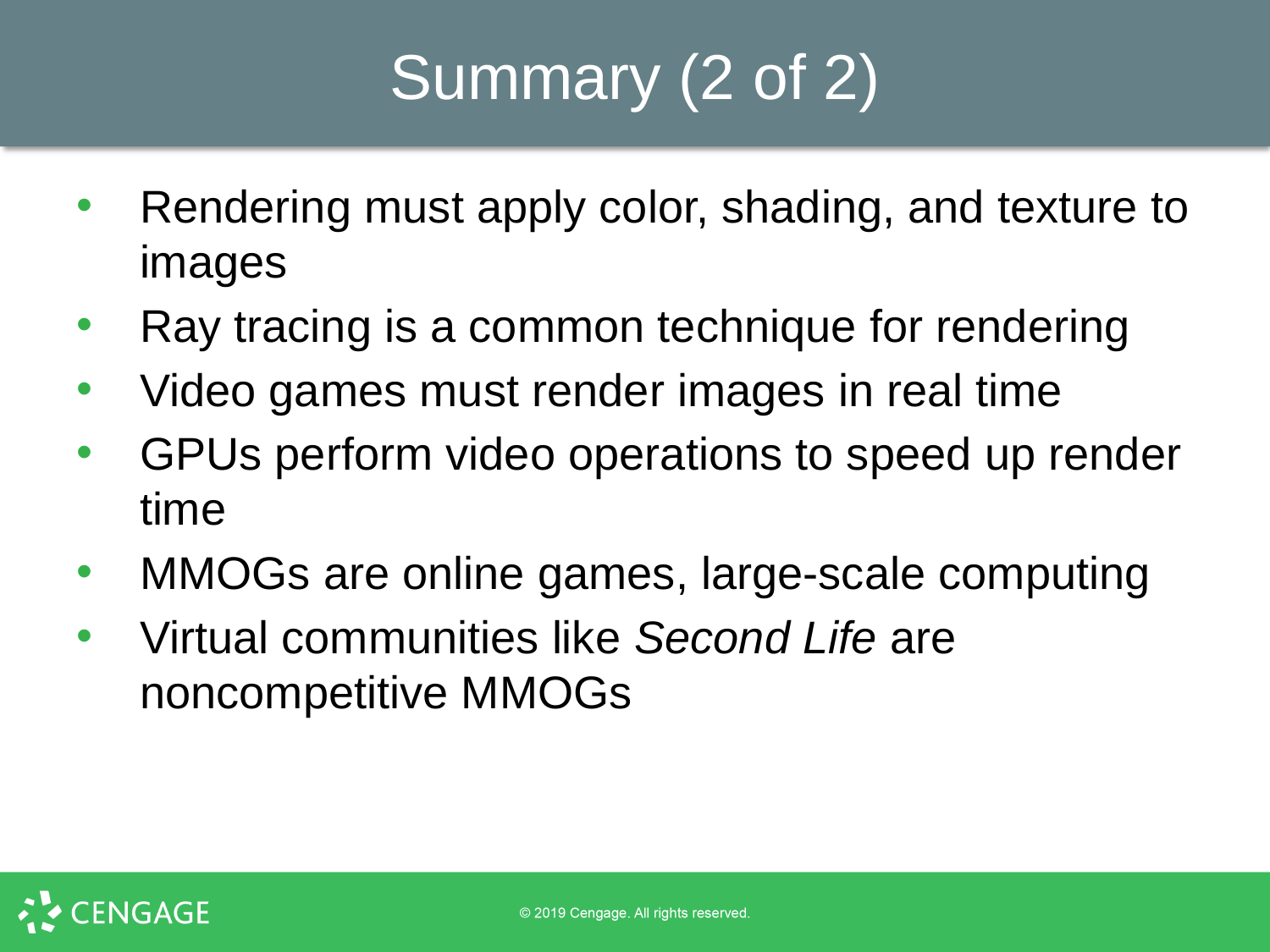

# Summary (2 of 2)
Rendering must apply color, shading, and texture to images
Ray tracing is a common technique for rendering
Video games must render images in real time
GPUs perform video operations to speed up render time
MMOGs are online games, large-scale computing
Virtual communities like Second Life are noncompetitive MMOGs